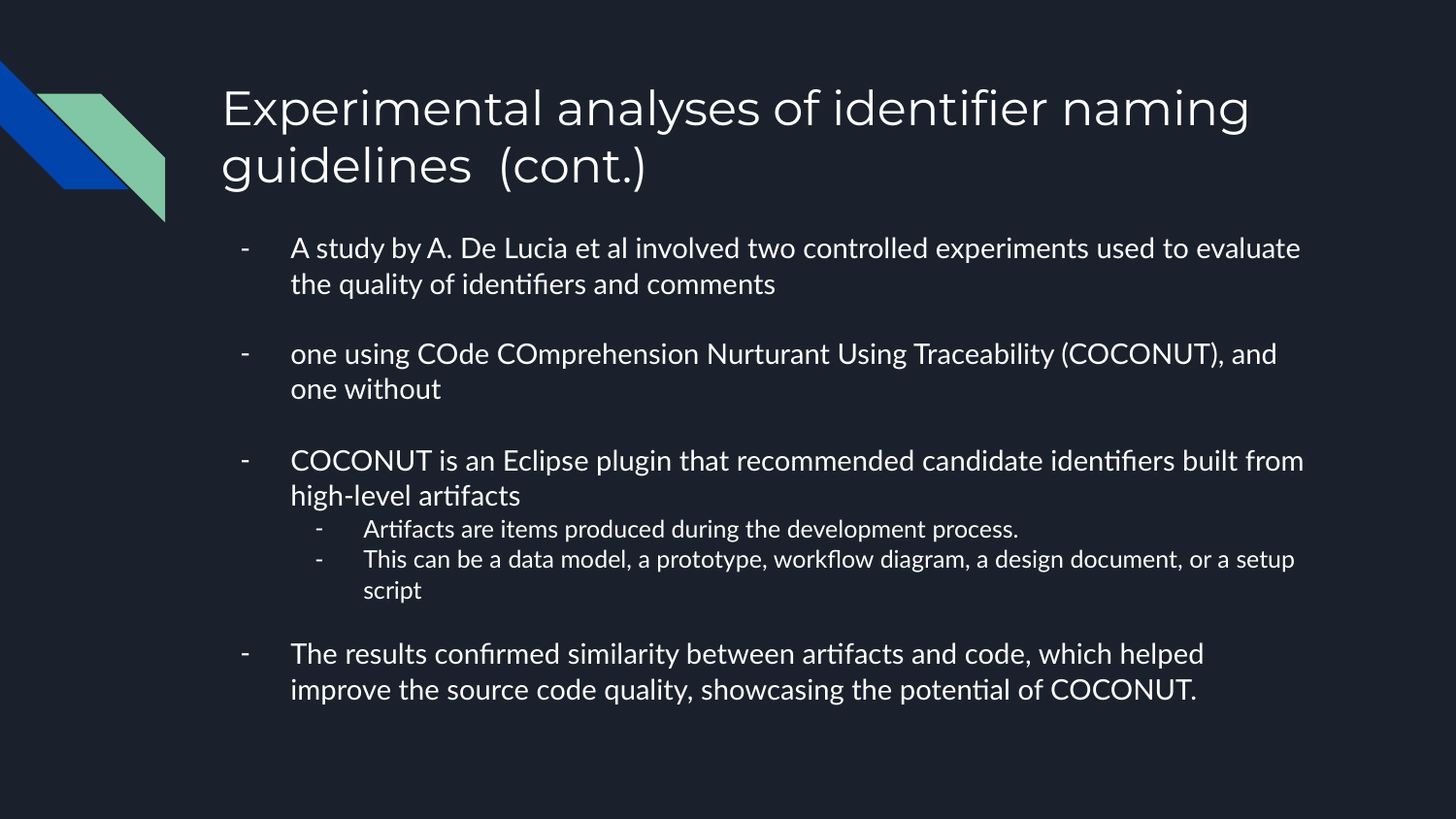

# Experimental analyses of identifier naming guidelines  (cont.)

A study by A. De Lucia et al involved two controlled experiments used to evaluate the quality of identifiers and comments
one using COde COmprehension Nurturant Using Traceability (COCONUT), and one without
COCONUT is an Eclipse plugin that recommended candidate identifiers built from high-level artifacts
Artifacts are items produced during the development process.
This can be a data model, a prototype, workflow diagram, a design document, or a setup script
The results confirmed similarity between artifacts and code, which helped improve the source code quality, showcasing the potential of COCONUT.